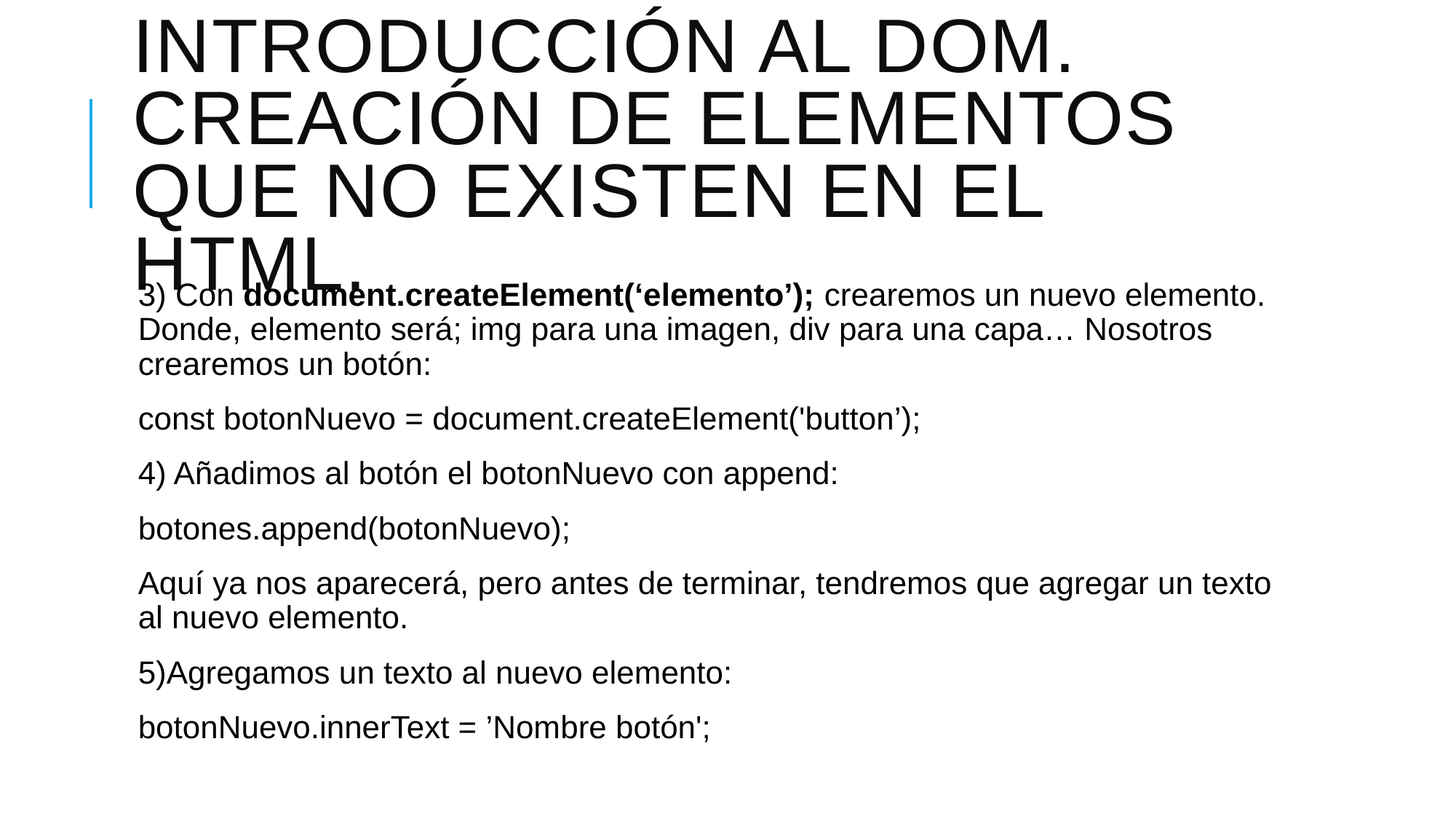

# Introducción al dom. Creación de elementos que no existen en el html.
3) Con document.createElement(‘elemento’); crearemos un nuevo elemento. Donde, elemento será; img para una imagen, div para una capa… Nosotros crearemos un botón:
const botonNuevo = document.createElement('button’);
4) Añadimos al botón el botonNuevo con append:
botones.append(botonNuevo);
Aquí ya nos aparecerá, pero antes de terminar, tendremos que agregar un texto al nuevo elemento.
5)Agregamos un texto al nuevo elemento:
botonNuevo.innerText = ’Nombre botón';